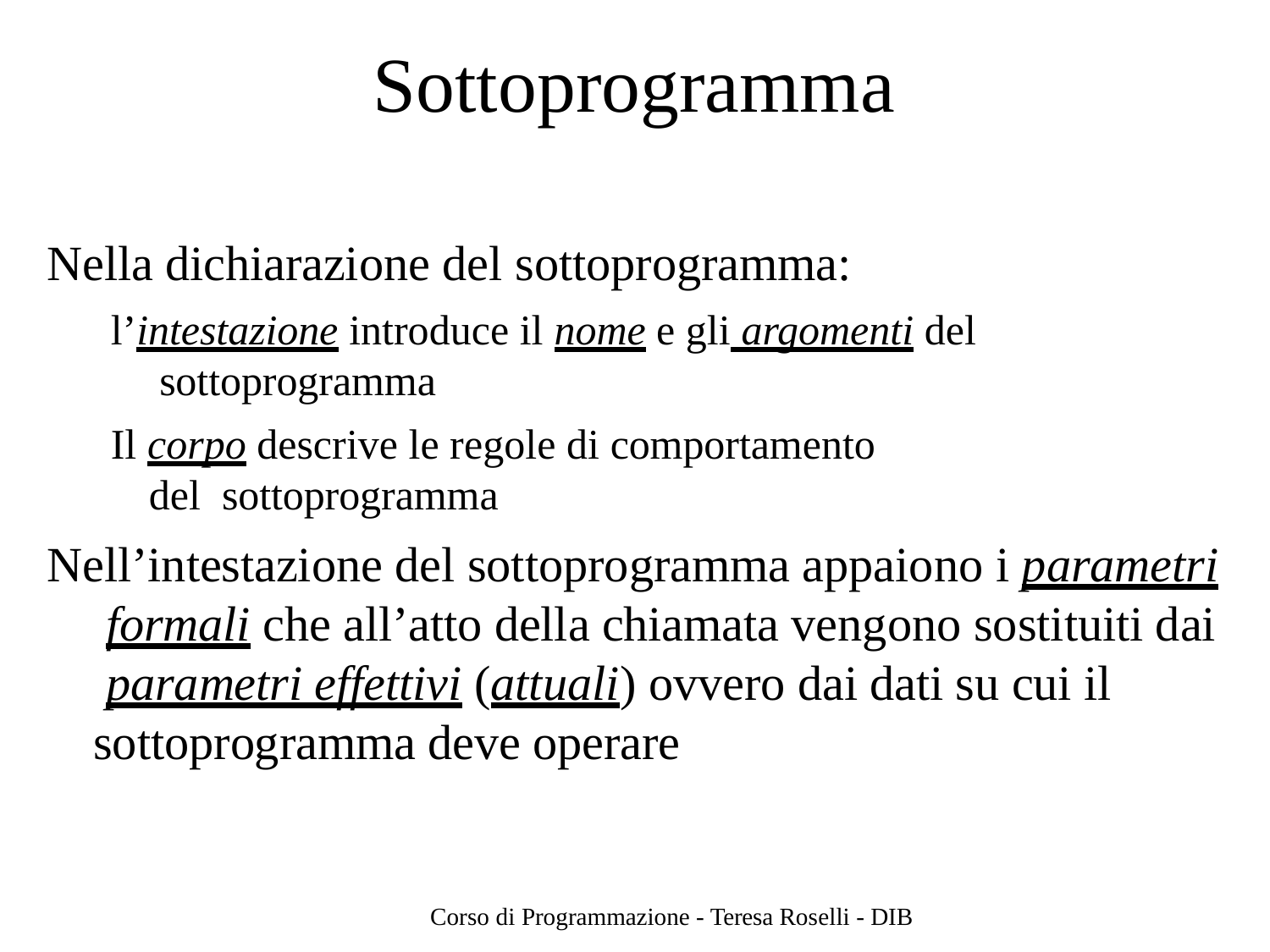

# Sottoprogramma
Nella dichiarazione del sottoprogramma:
l’intestazione introduce il nome e gli argomenti del  sottoprogramma
Il corpo descrive le regole di comportamento del  sottoprogramma
Nell’intestazione del sottoprogramma appaiono i parametri  formali che all’atto della chiamata vengono sostituiti dai  parametri effettivi (attuali) ovvero dai dati su cui il  sottoprogramma deve operare
Corso di Programmazione - Teresa Roselli - DIB